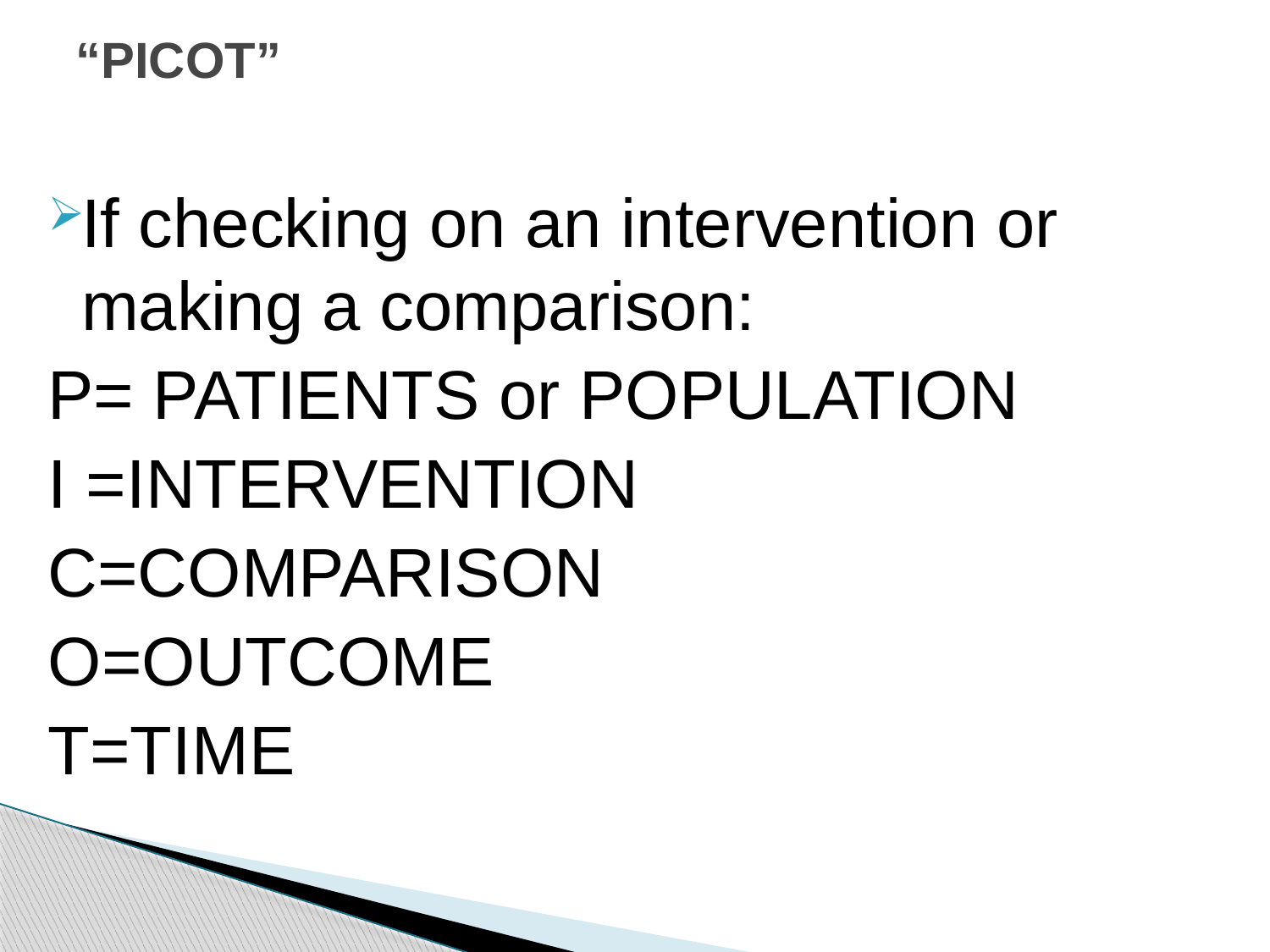

# “PICOT”

If checking on an intervention or making a comparison:
P= PATIENTS or POPULATION
I =INTERVENTION
C=COMPARISON
O=OUTCOME
T=TIME